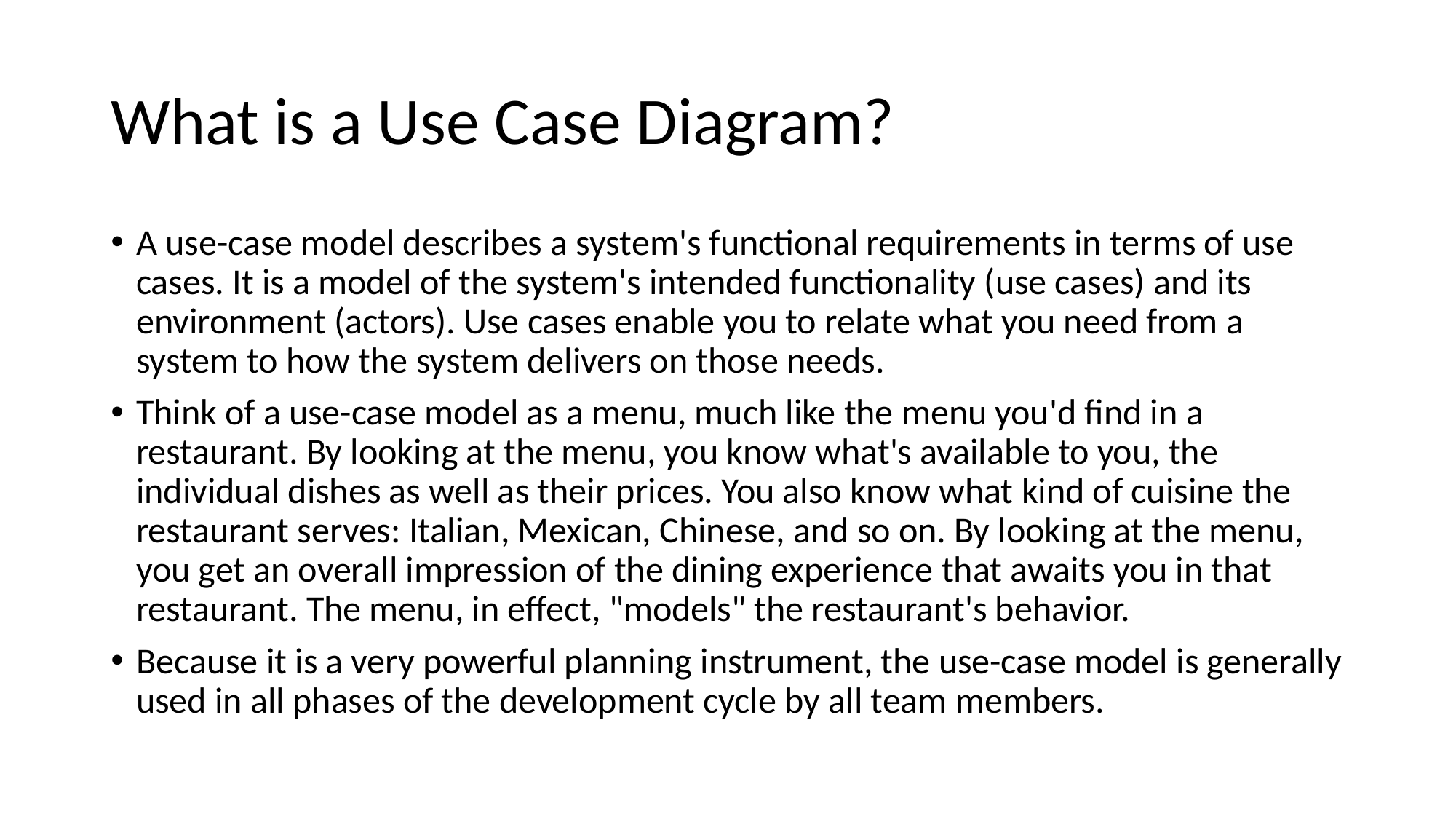

# What is a Use Case Diagram?
A use-case model describes a system's functional requirements in terms of use cases. It is a model of the system's intended functionality (use cases) and its environment (actors). Use cases enable you to relate what you need from a system to how the system delivers on those needs.
Think of a use-case model as a menu, much like the menu you'd find in a restaurant. By looking at the menu, you know what's available to you, the individual dishes as well as their prices. You also know what kind of cuisine the restaurant serves: Italian, Mexican, Chinese, and so on. By looking at the menu, you get an overall impression of the dining experience that awaits you in that restaurant. The menu, in effect, "models" the restaurant's behavior.
Because it is a very powerful planning instrument, the use-case model is generally used in all phases of the development cycle by all team members.